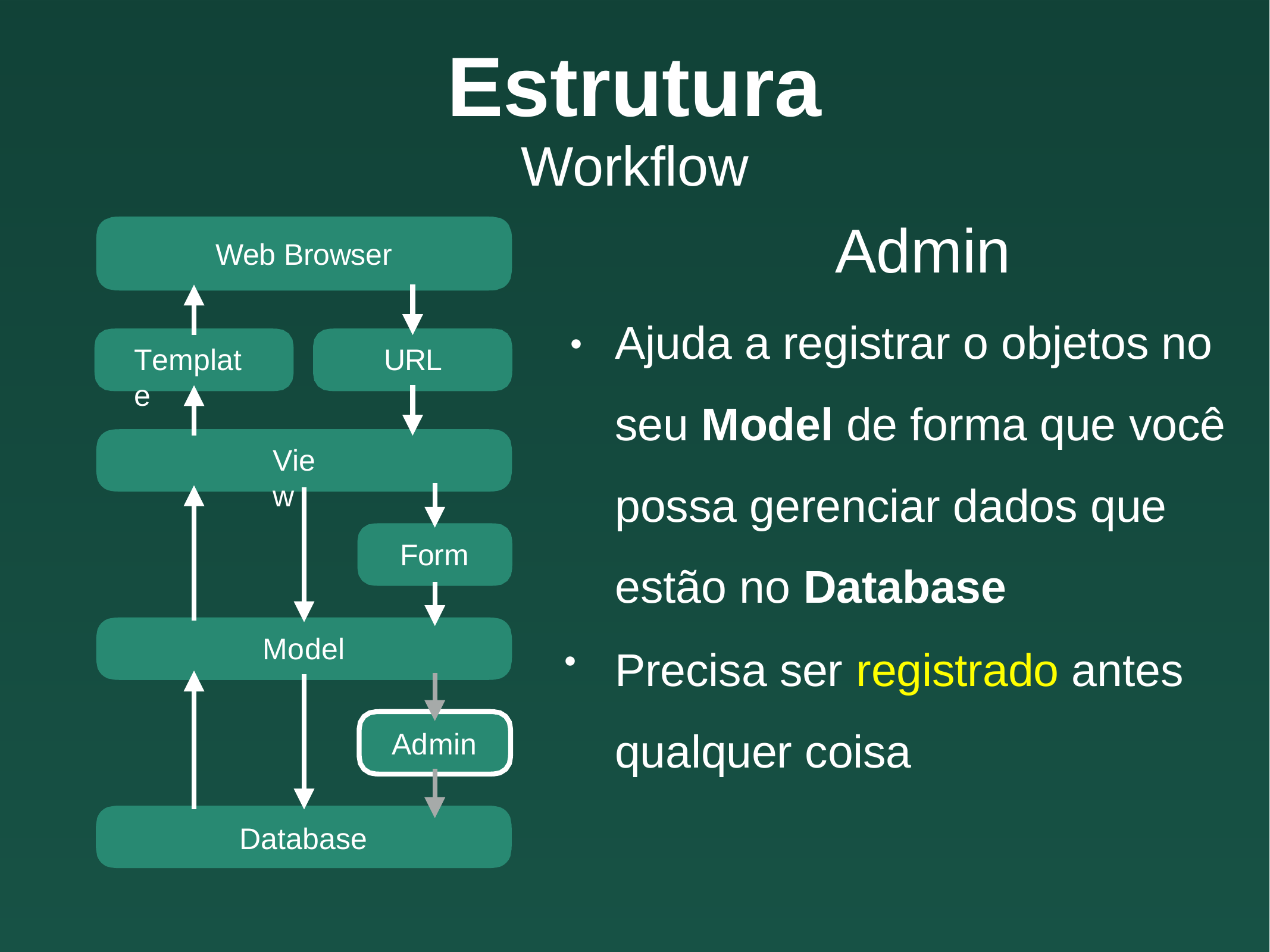

# Estrutura
Workflow
Admin
Ajuda a registrar o objetos no seu Model de forma que você possa gerenciar dados que estão no Database
Precisa ser registrado antes qualquer coisa

Web Browser

•

Template
URL

View

Form

Model
•

Admin

Database